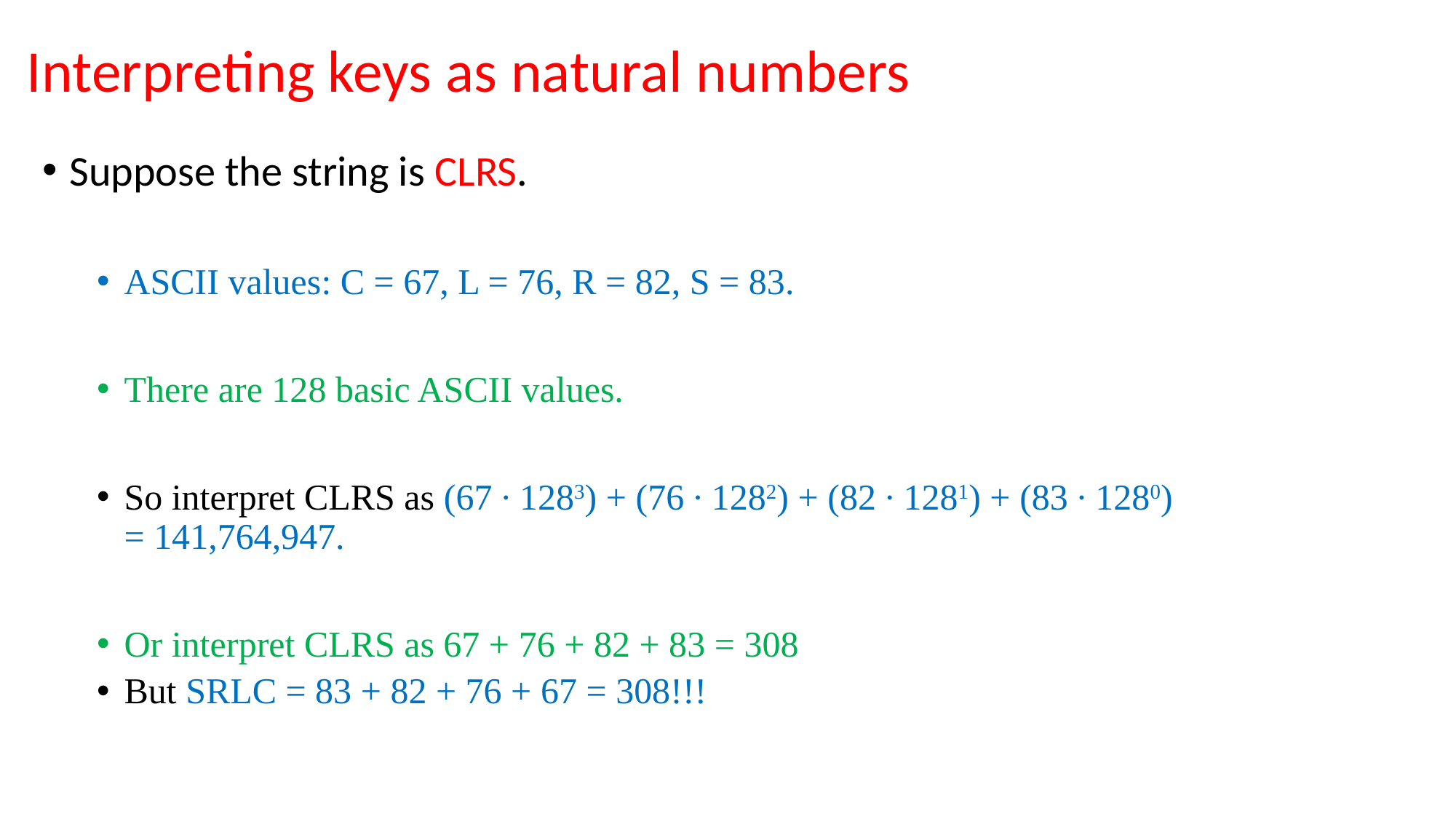

# Interpreting keys as natural numbers
Suppose the string is CLRS.

ASCII values: C = 67, L = 76, R = 82, S = 83.

There are 128 basic ASCII values.

So interpret CLRS as (67 ∙ 1283) + (76 ∙ 1282) + (82 ∙ 1281) + (83 ∙ 1280) = 141,764,947.

Or interpret CLRS as 67 + 76 + 82 + 83 = 308
But SRLC = 83 + 82 + 76 + 67 = 308!!!